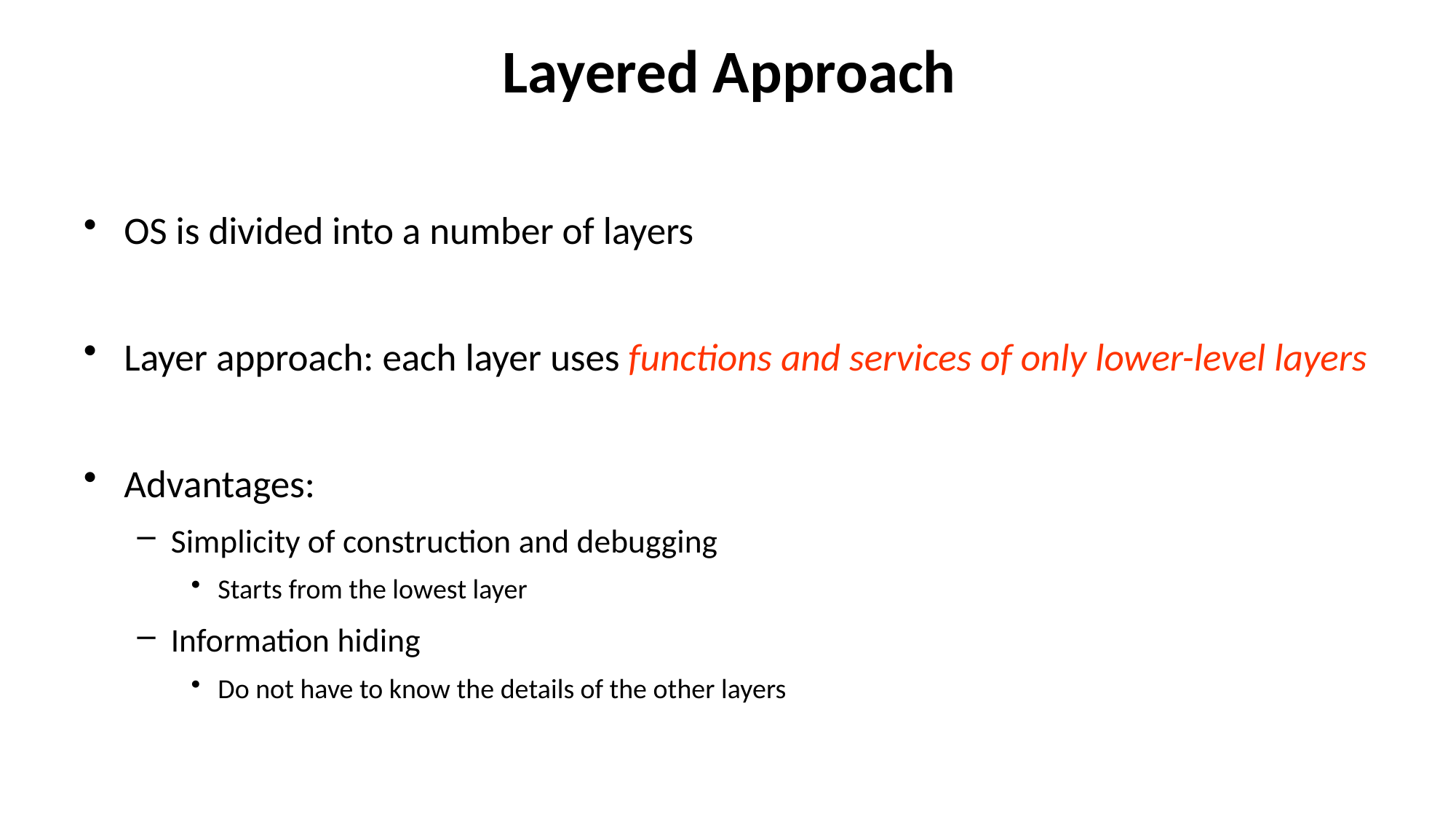

# Layered Approach
OS is divided into a number of layers

Layer approach: each layer uses functions and services of only lower-level layers

Advantages:
Simplicity of construction and debugging
Starts from the lowest layer
Information hiding
Do not have to know the details of the other layers